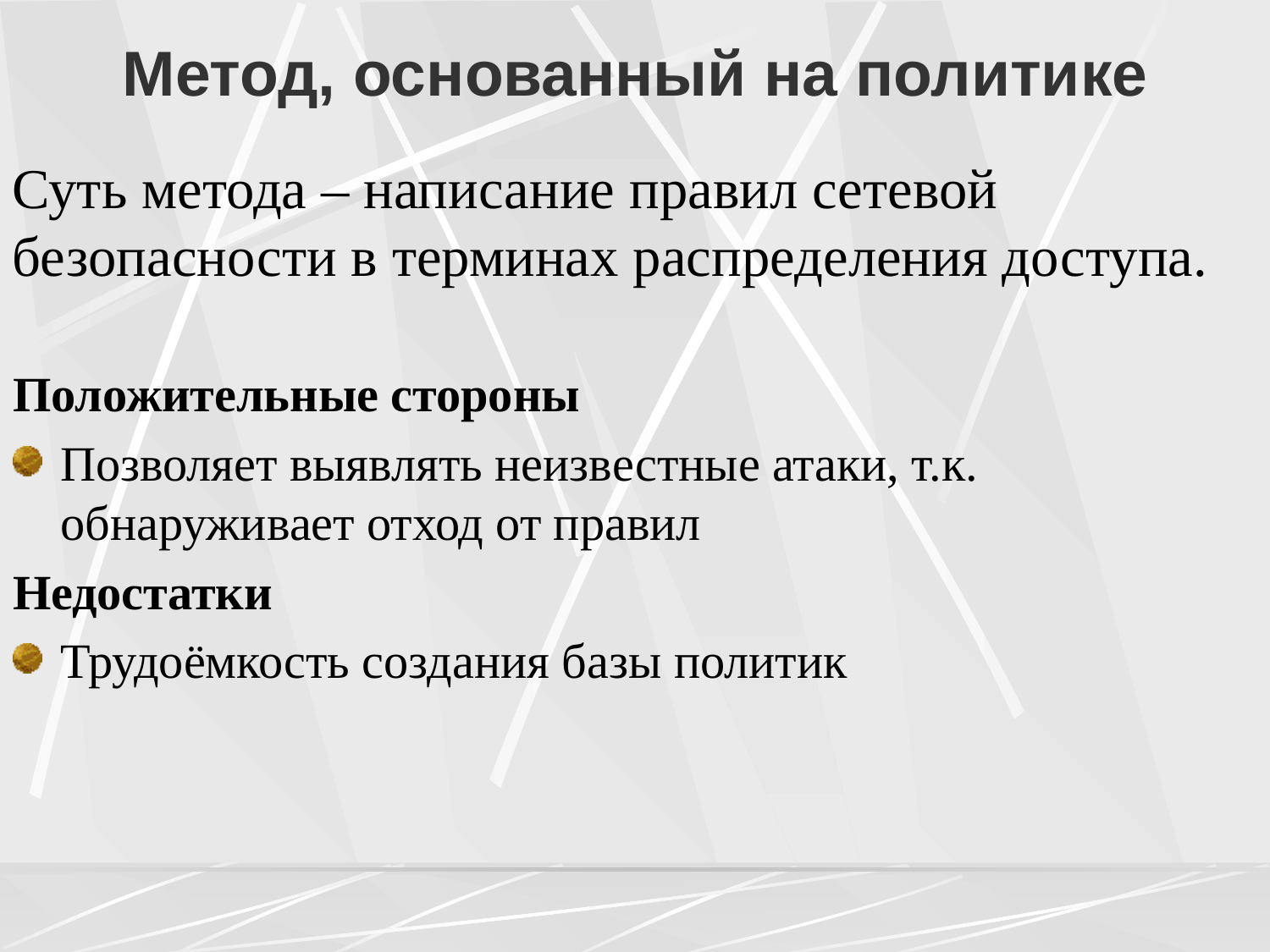

# Метод, основанный на политике
Суть метода – написание правил сетевой безопасности в терминах распределения доступа.
Положительные стороны
Позволяет выявлять неизвестные атаки, т.к. обнаруживает отход от правил
Недостатки
Трудоёмкость создания базы политик